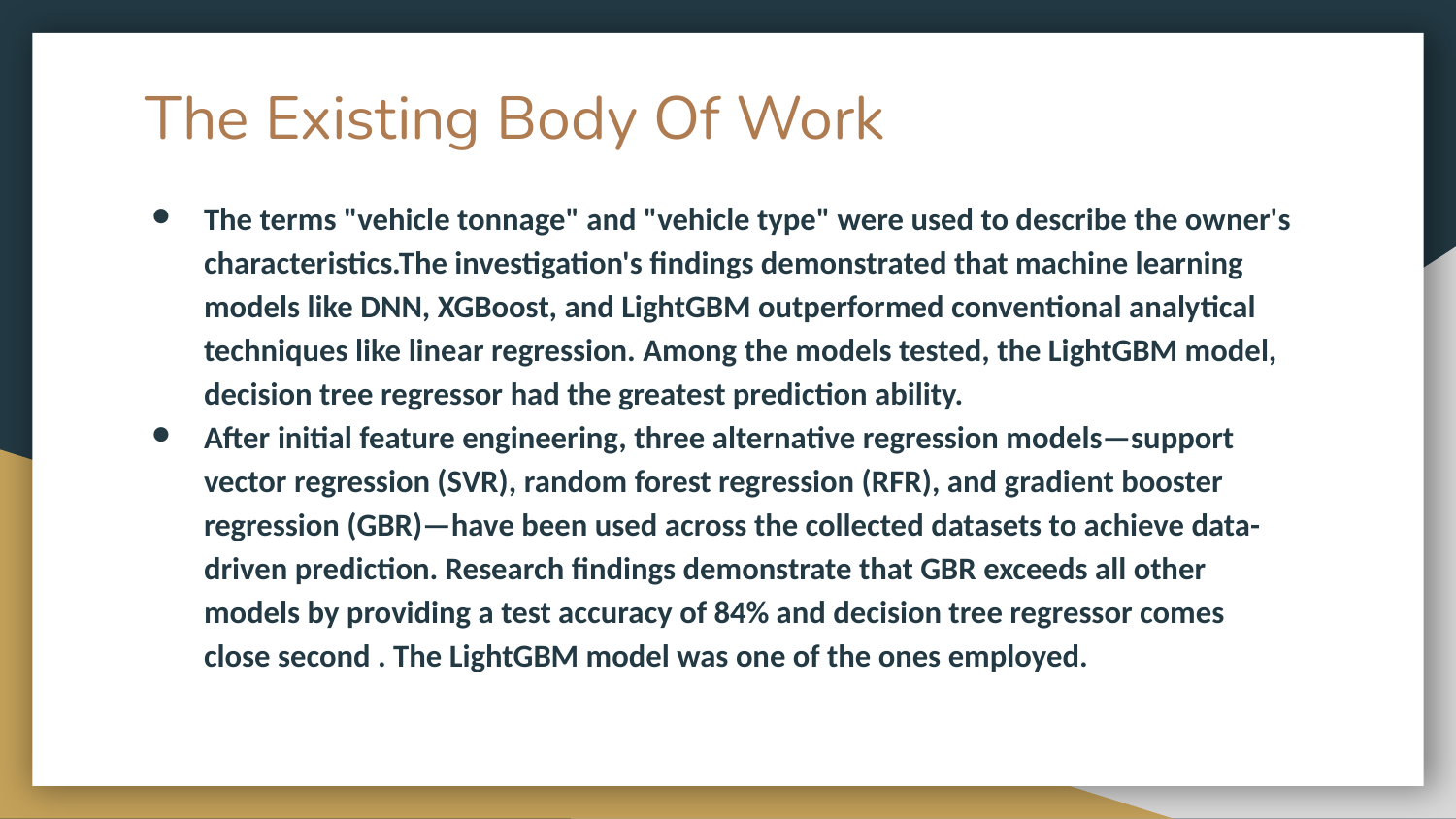

# The Existing Body Of Work
The terms "vehicle tonnage" and "vehicle type" were used to describe the owner's characteristics.The investigation's findings demonstrated that machine learning models like DNN, XGBoost, and LightGBM outperformed conventional analytical techniques like linear regression. Among the models tested, the LightGBM model, decision tree regressor had the greatest prediction ability.
After initial feature engineering, three alternative regression models—support vector regression (SVR), random forest regression (RFR), and gradient booster regression (GBR)—have been used across the collected datasets to achieve data-driven prediction. Research findings demonstrate that GBR exceeds all other models by providing a test accuracy of 84% and decision tree regressor comes close second . The LightGBM model was one of the ones employed.